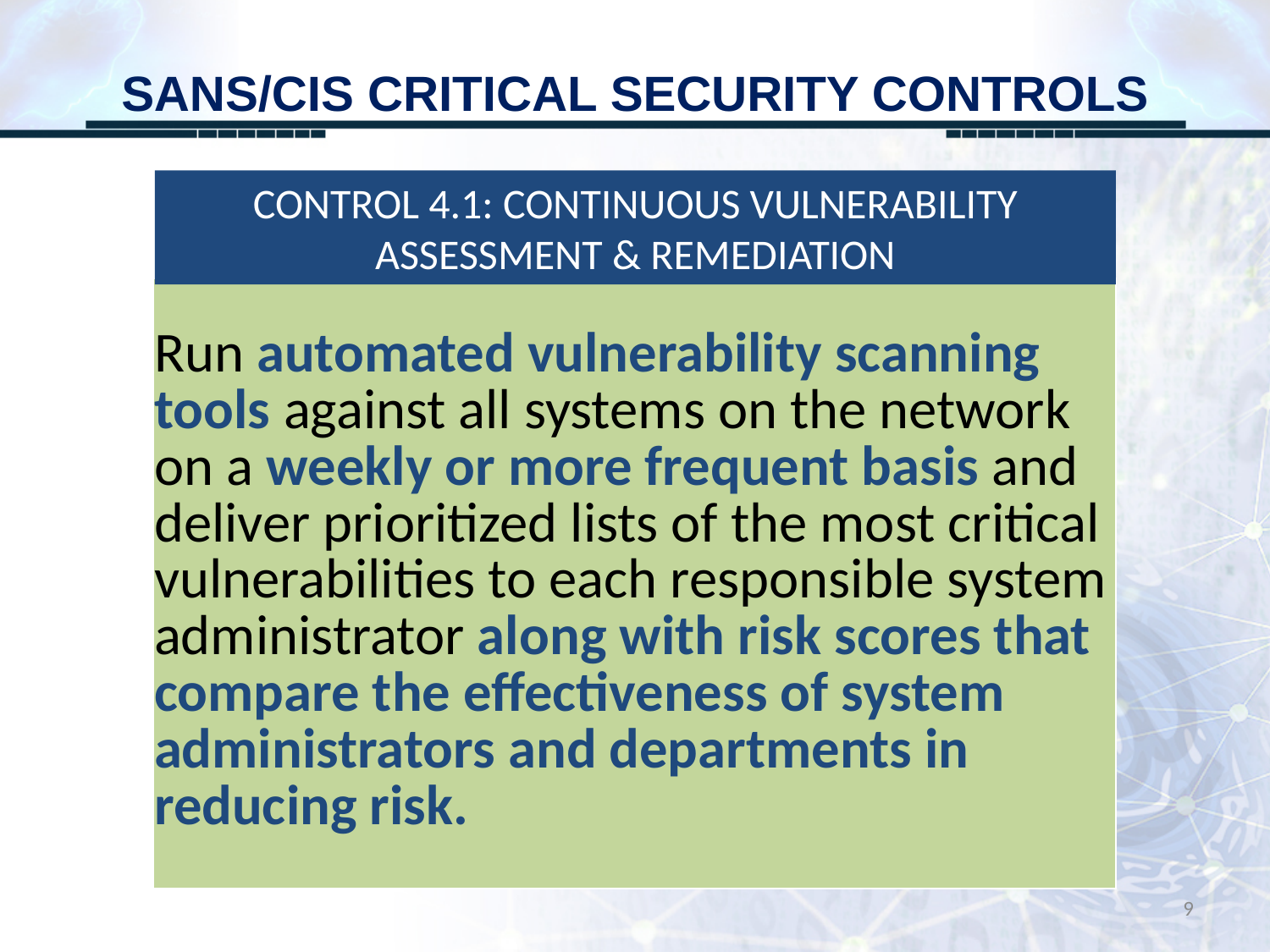

# SANS/CIS CRITICAL SECURITY CONTROLS
CONTROL 4.1: CONTINUOUS VULNERABILITY ASSESSMENT & REMEDIATION
| Run automated vulnerability scanning tools against all systems on the network on a weekly or more frequent basis and deliver prioritized lists of the most critical vulnerabilities to each responsible system administrator along with risk scores that compare the effectiveness of system administrators and departments in reducing risk. |
| --- |
9